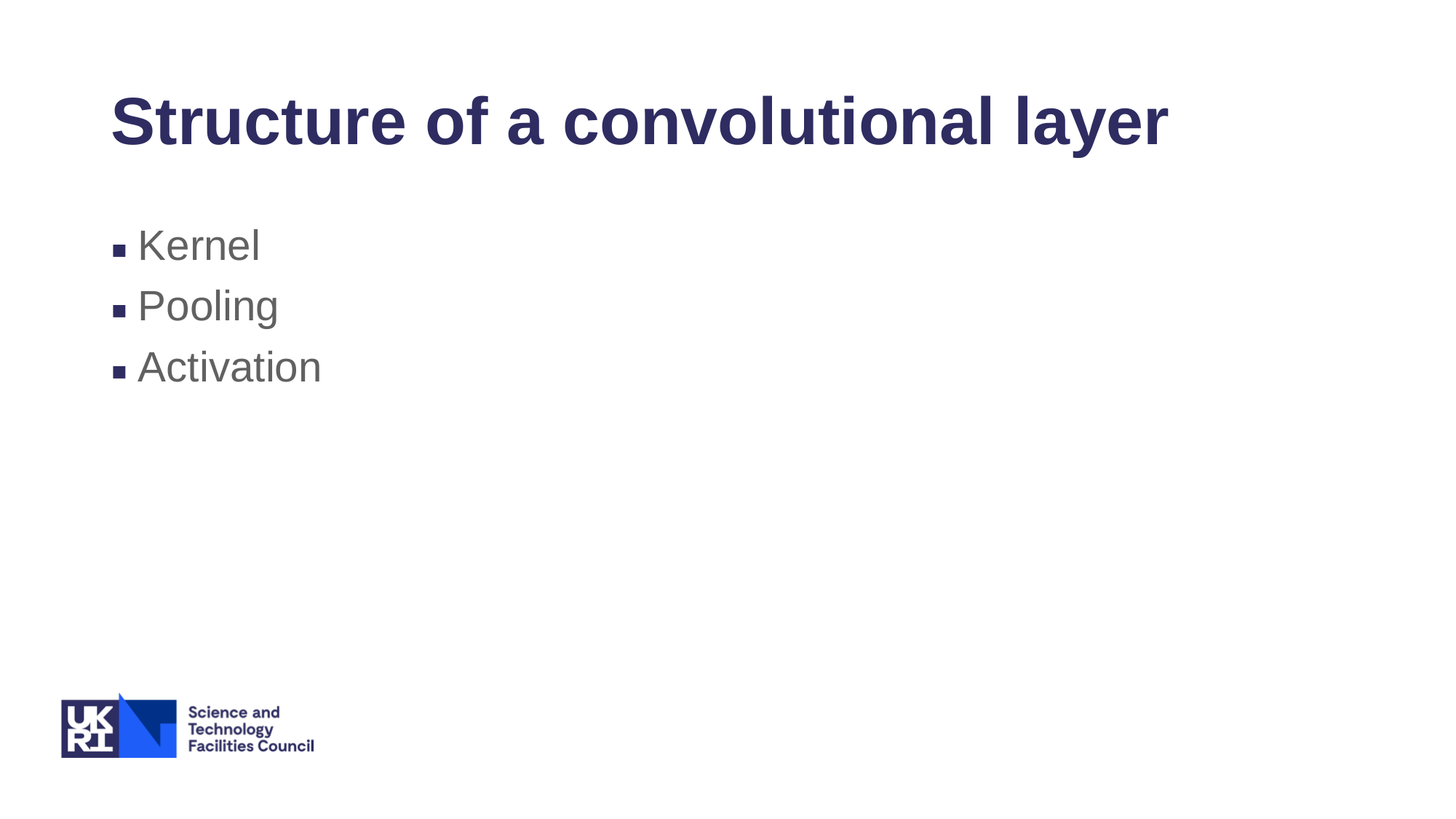

# Structure of a convolutional layer
Kernel
Pooling
Activation